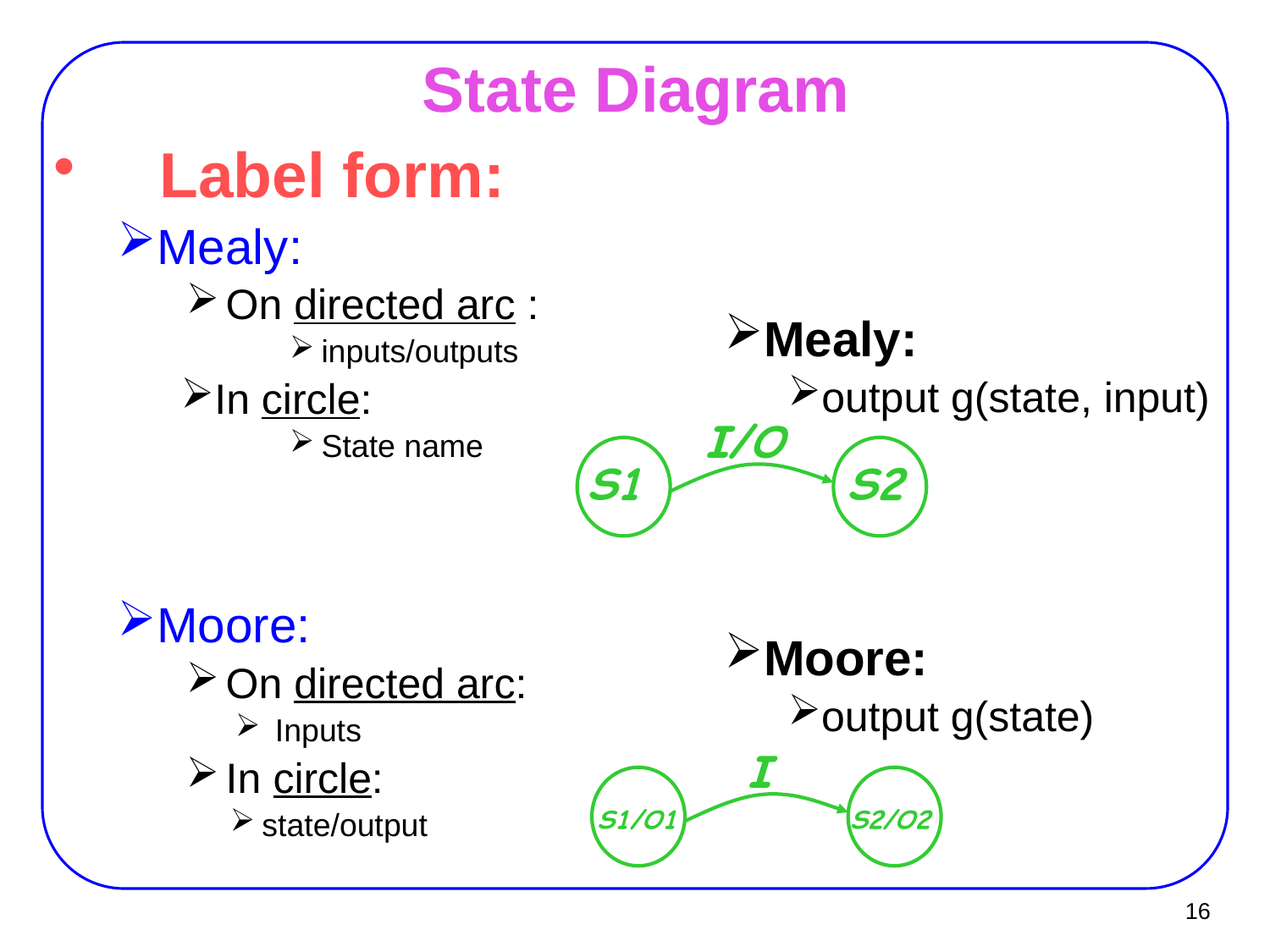

# State Diagram
Label form:
Mealy:
On directed arc :
inputs/outputs
In circle:
State name

Moore:
On directed arc:
Inputs
In circle:
state/output
Mealy:
output g(state, input)
I/O

S1
S2

Moore:
output g(state)
I

S1/O1
S2/O2
16